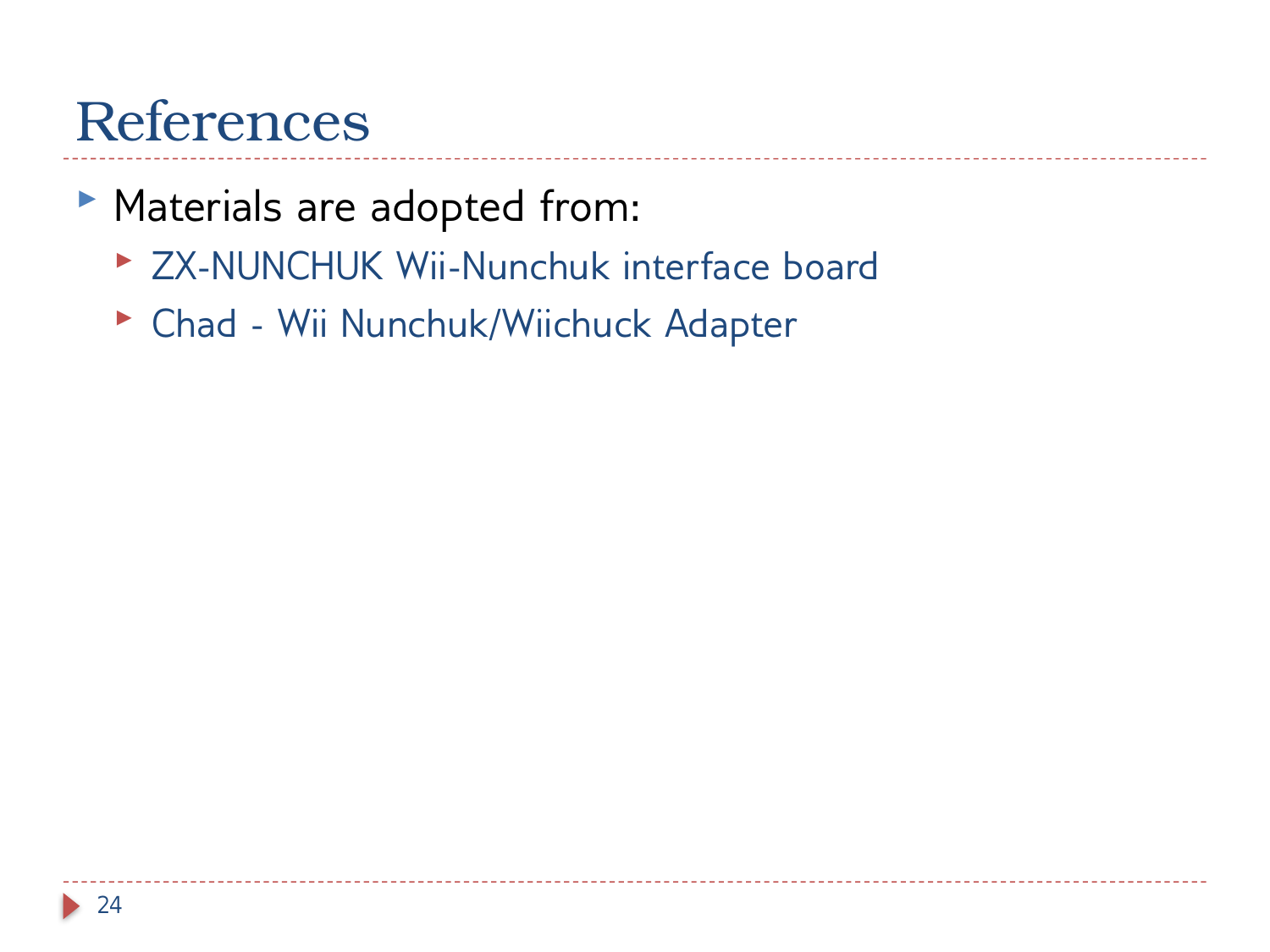

# References
Materials are adopted from:
ZX-NUNCHUK Wii-Nunchuk interface board
Chad - Wii Nunchuk/Wiichuck Adapter

24